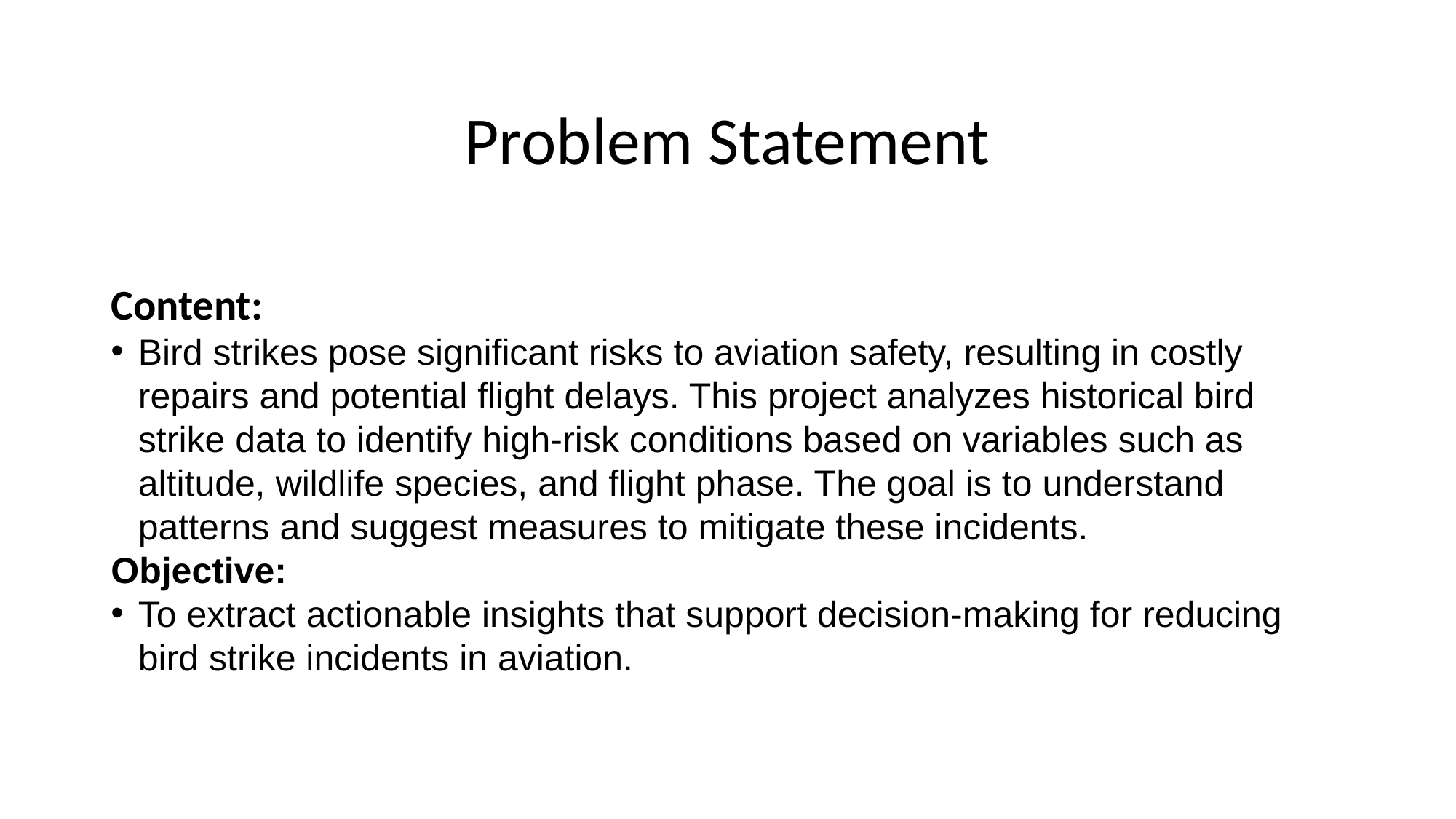

# Problem Statement
Content:
Bird strikes pose significant risks to aviation safety, resulting in costly repairs and potential flight delays. This project analyzes historical bird strike data to identify high-risk conditions based on variables such as altitude, wildlife species, and flight phase. The goal is to understand patterns and suggest measures to mitigate these incidents.
Objective:
To extract actionable insights that support decision-making for reducing bird strike incidents in aviation.